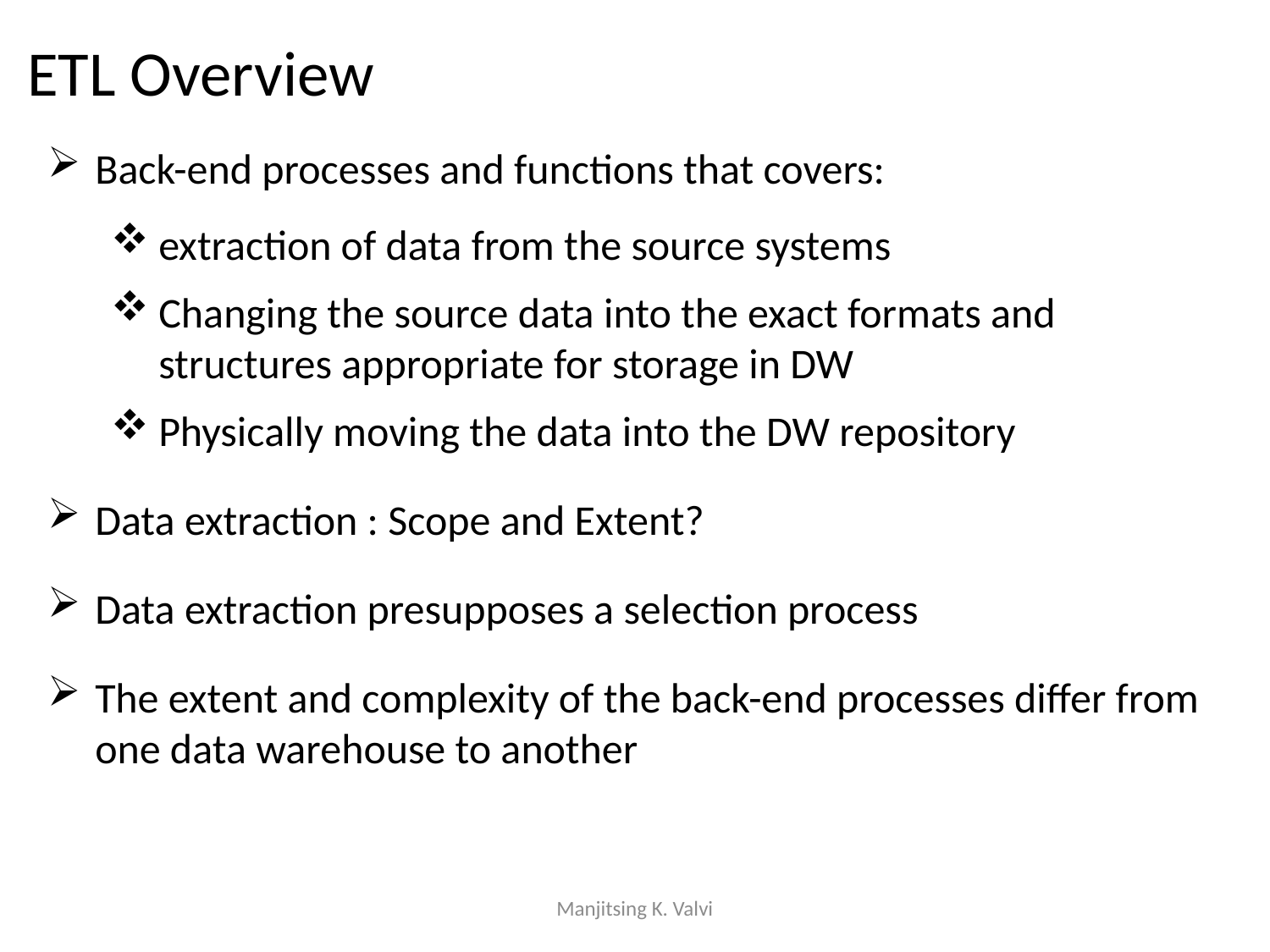

ETL Overview
Back-end processes and functions that covers:

extraction of data from the source systems

Changing the source data into the exact formats and structures appropriate for storage in DW

Physically moving the data into the DW repository

Data extraction : Scope and Extent?

Data extraction presupposes a selection process

The extent and complexity of the back-end processes differ from one data warehouse to another

Manjitsing K. Valvi